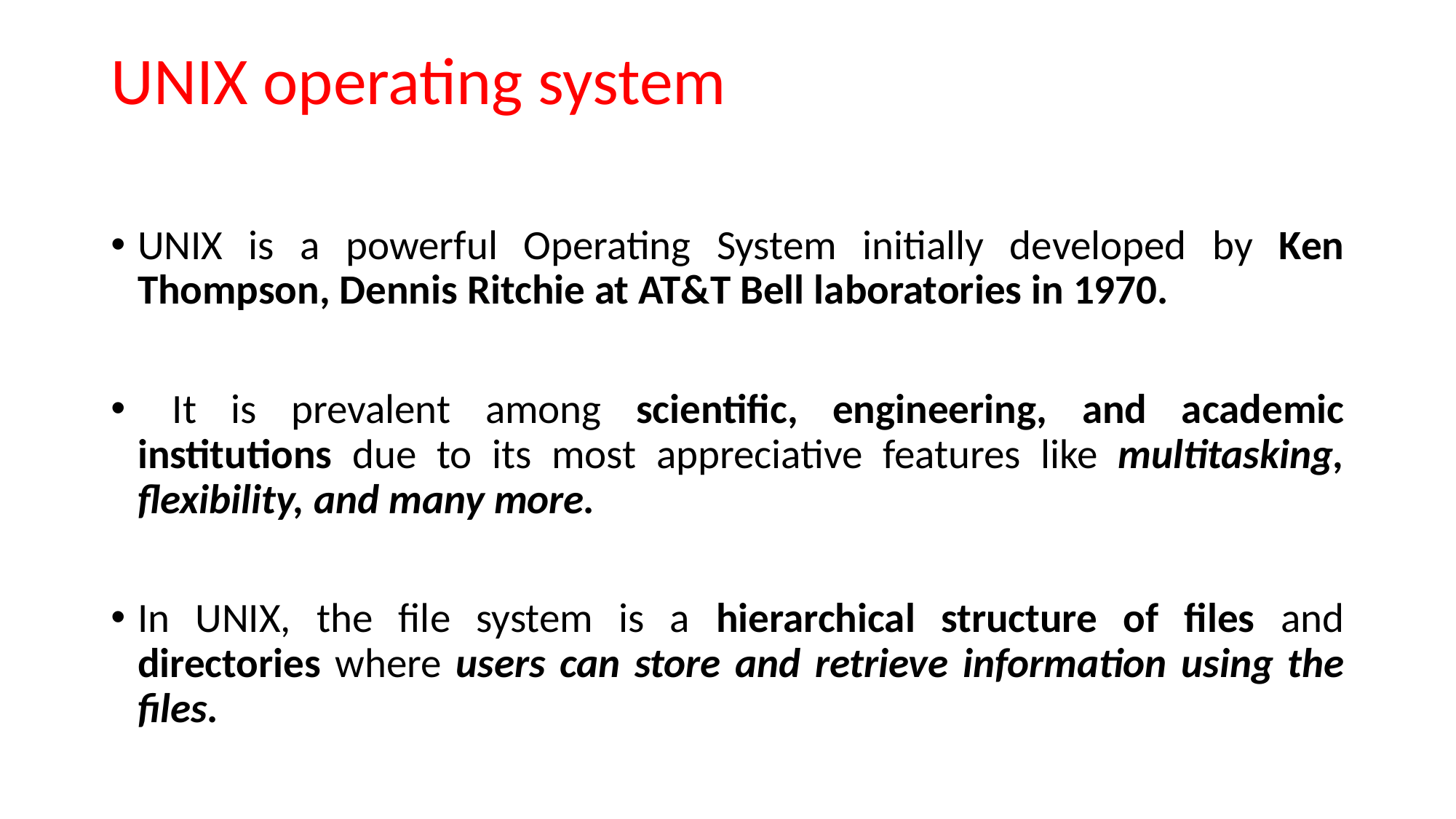

# UNIX operating system
UNIX is a powerful Operating System initially developed by Ken Thompson, Dennis Ritchie at AT&T Bell laboratories in 1970.

 It is prevalent among scientific, engineering, and academic institutions due to its most appreciative features like multitasking, flexibility, and many more.

In UNIX, the file system is a hierarchical structure of files and directories where users can store and retrieve information using the files.